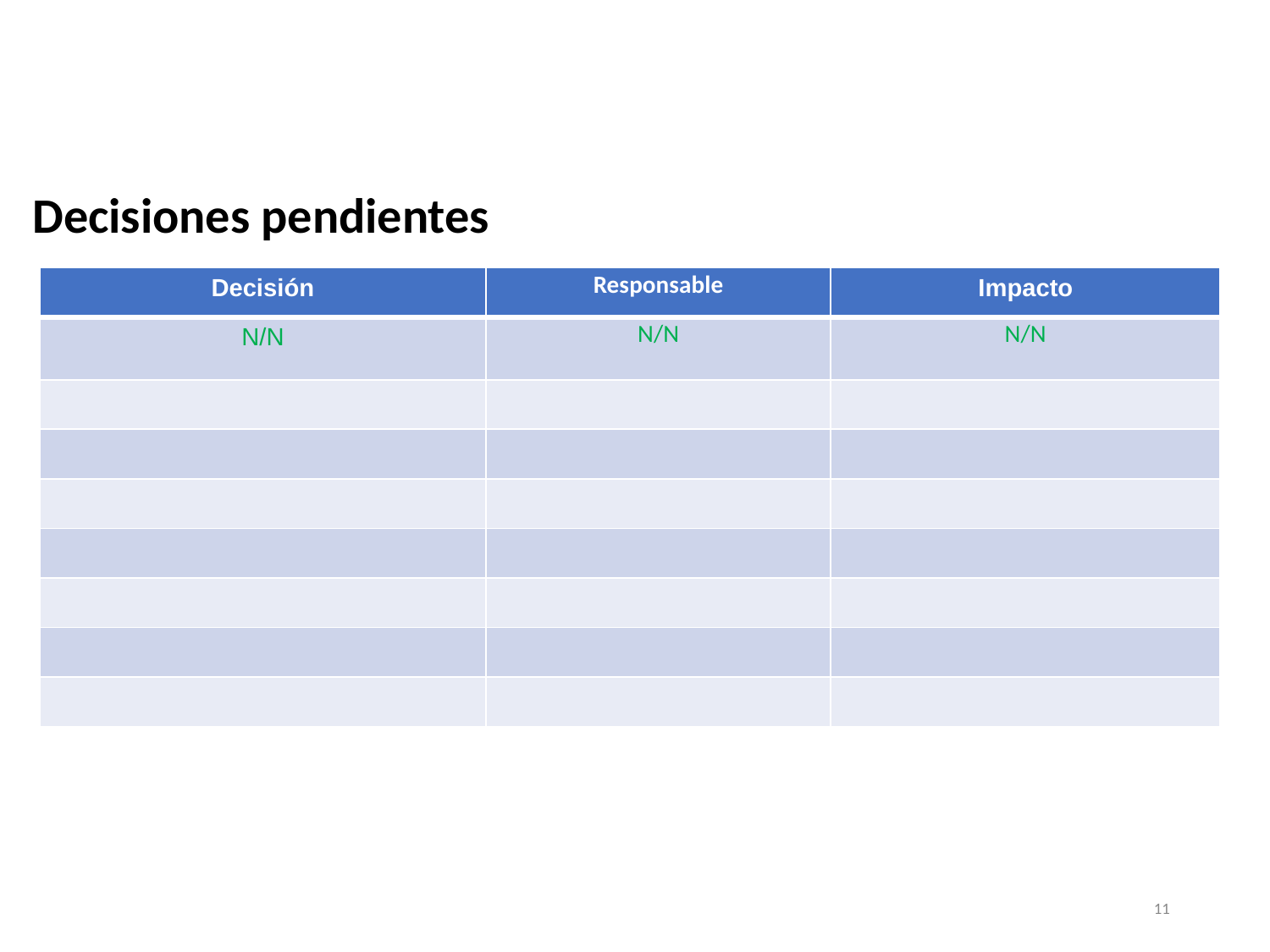

Decisiones pendientes
| Decisión | Responsable | Impacto |
| --- | --- | --- |
| N/N | N/N | N/N |
|  |  |  |
|  |  |  |
|  |  |  |
|  |  |  |
|  |  |  |
|  |  |  |
|  |  |  |
11